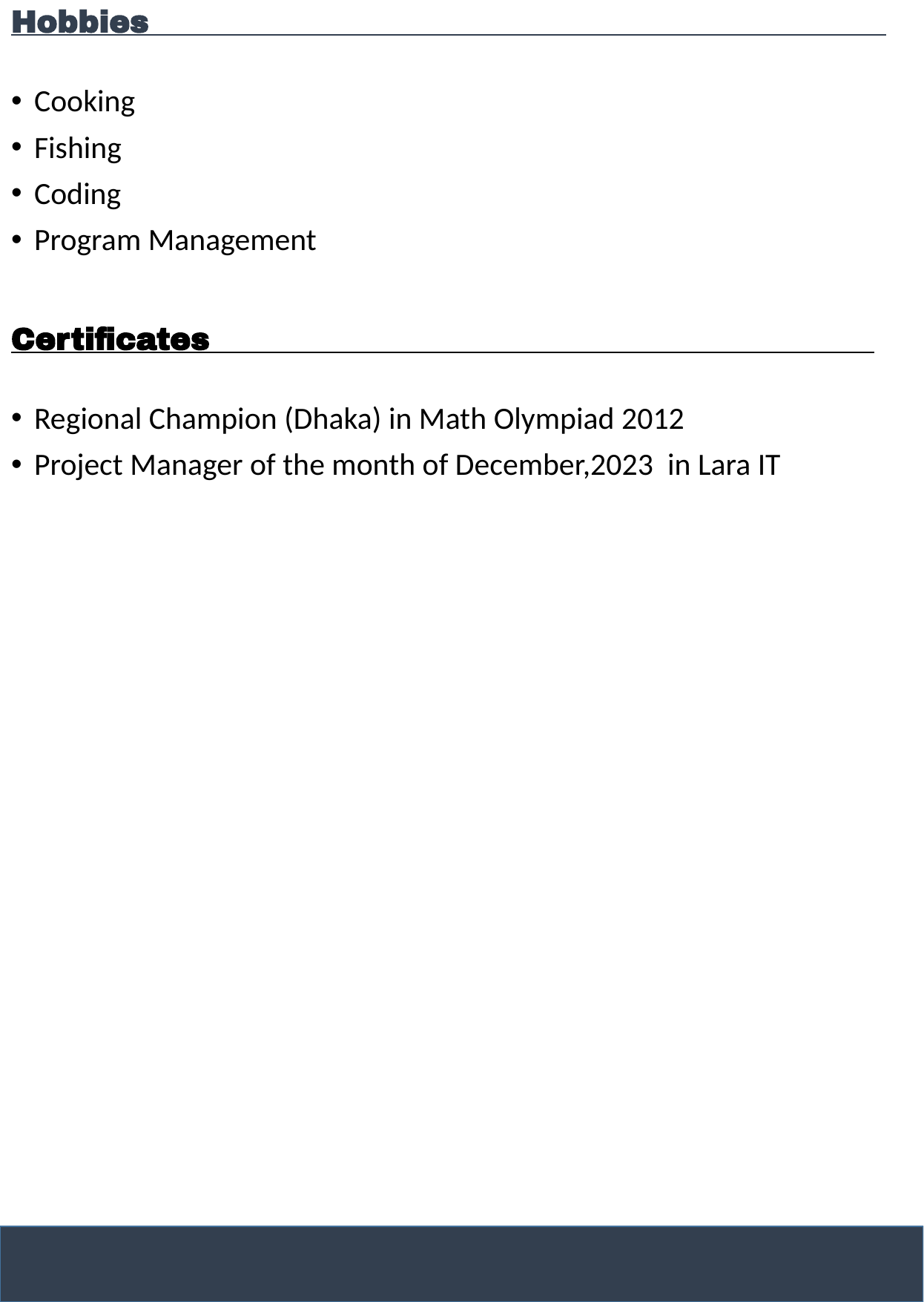

Hobbies                                                                        h
Cooking
Fishing
Coding
Program Management

Certificates                                                                 m
Regional Champion (Dhaka) in Math Olympiad 2012
Project Manager of the month of December,2023  in Lara IT